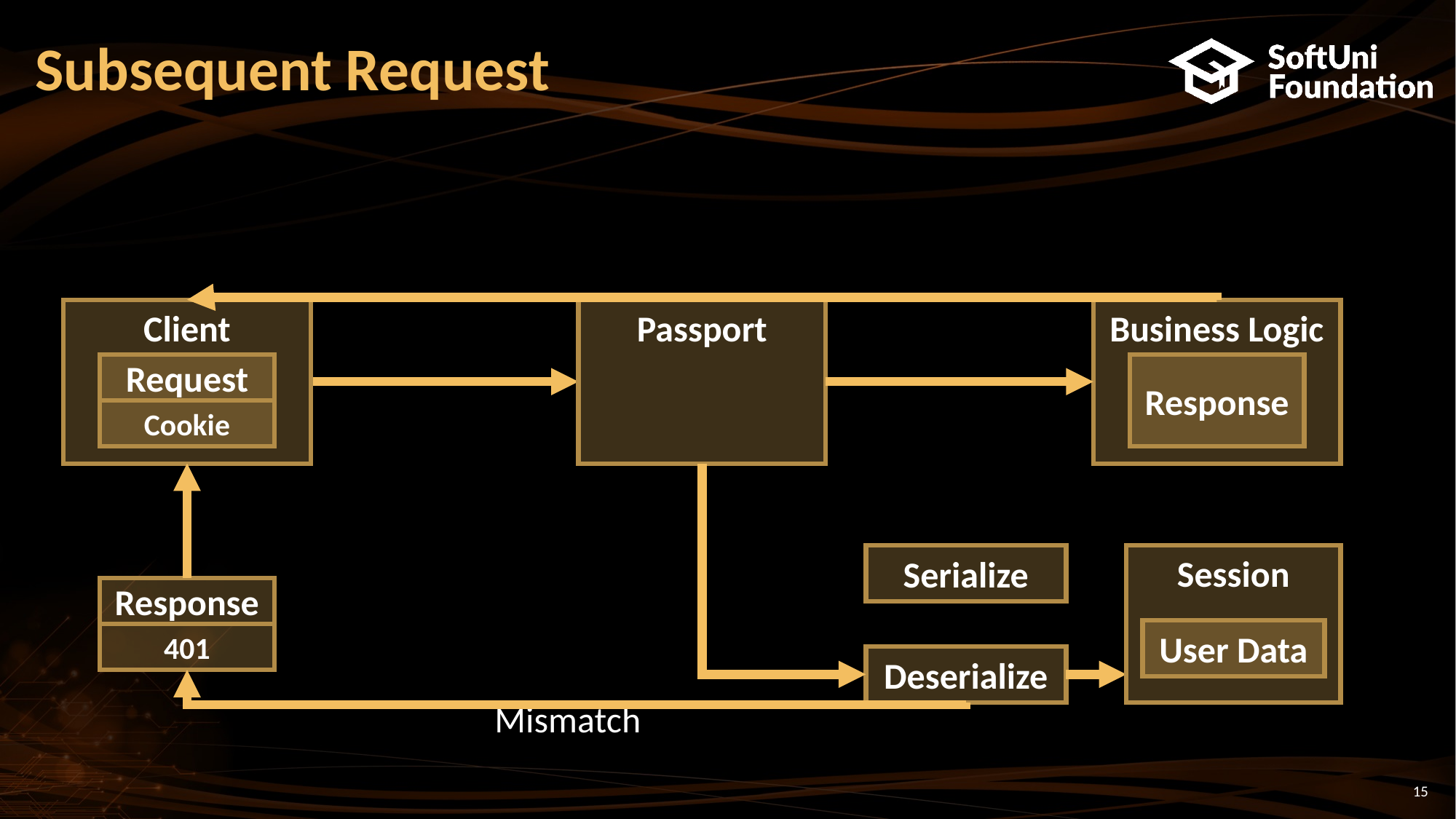

# Subsequent Request
Client
Passport
Business Logic
Request
Cookie
Response
Response
401
Mismatch
Serialize
Session
User Data
Deserialize
15